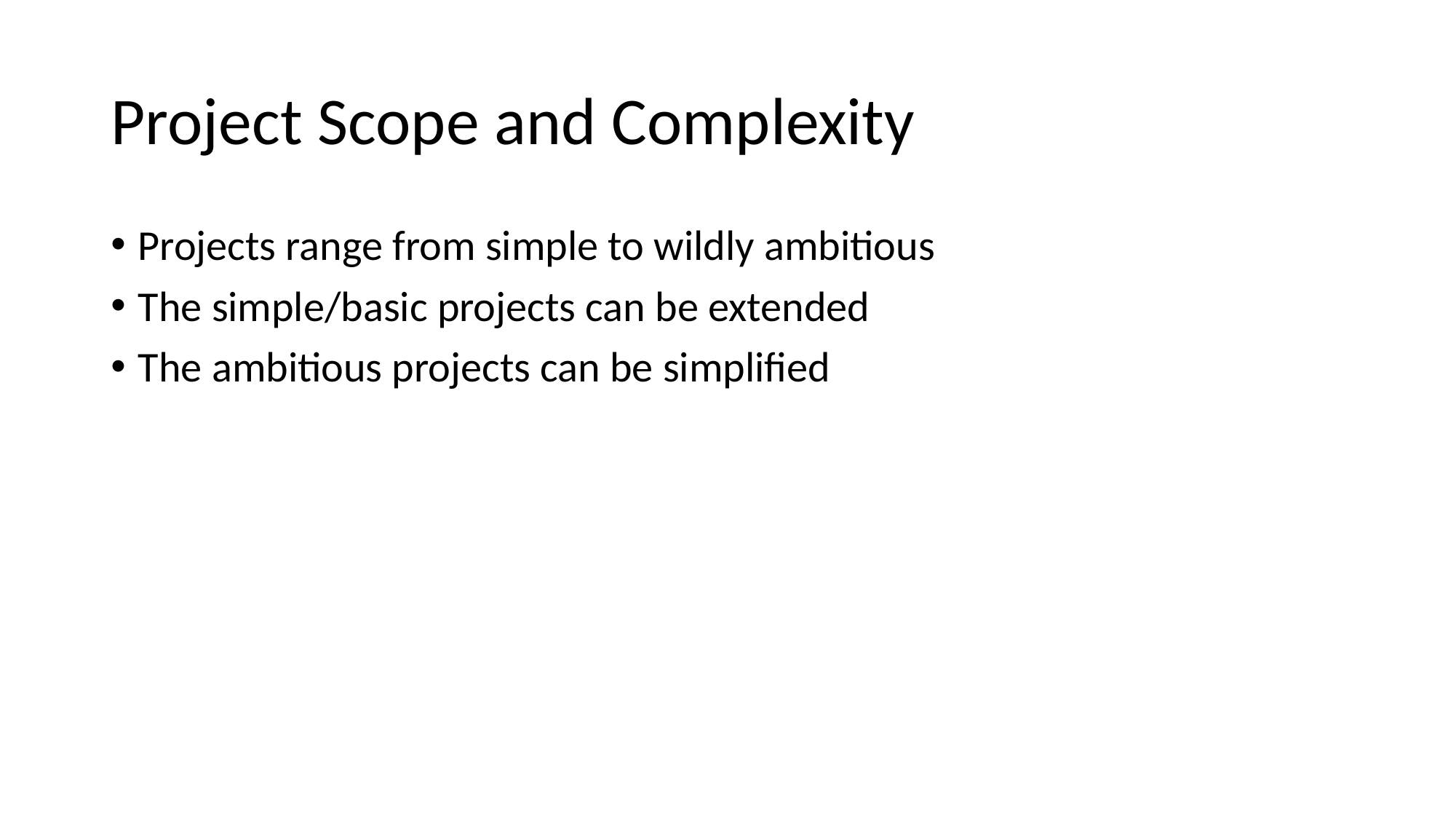

# Project Scope and Complexity
Projects range from simple to wildly ambitious
The simple/basic projects can be extended
The ambitious projects can be simplified